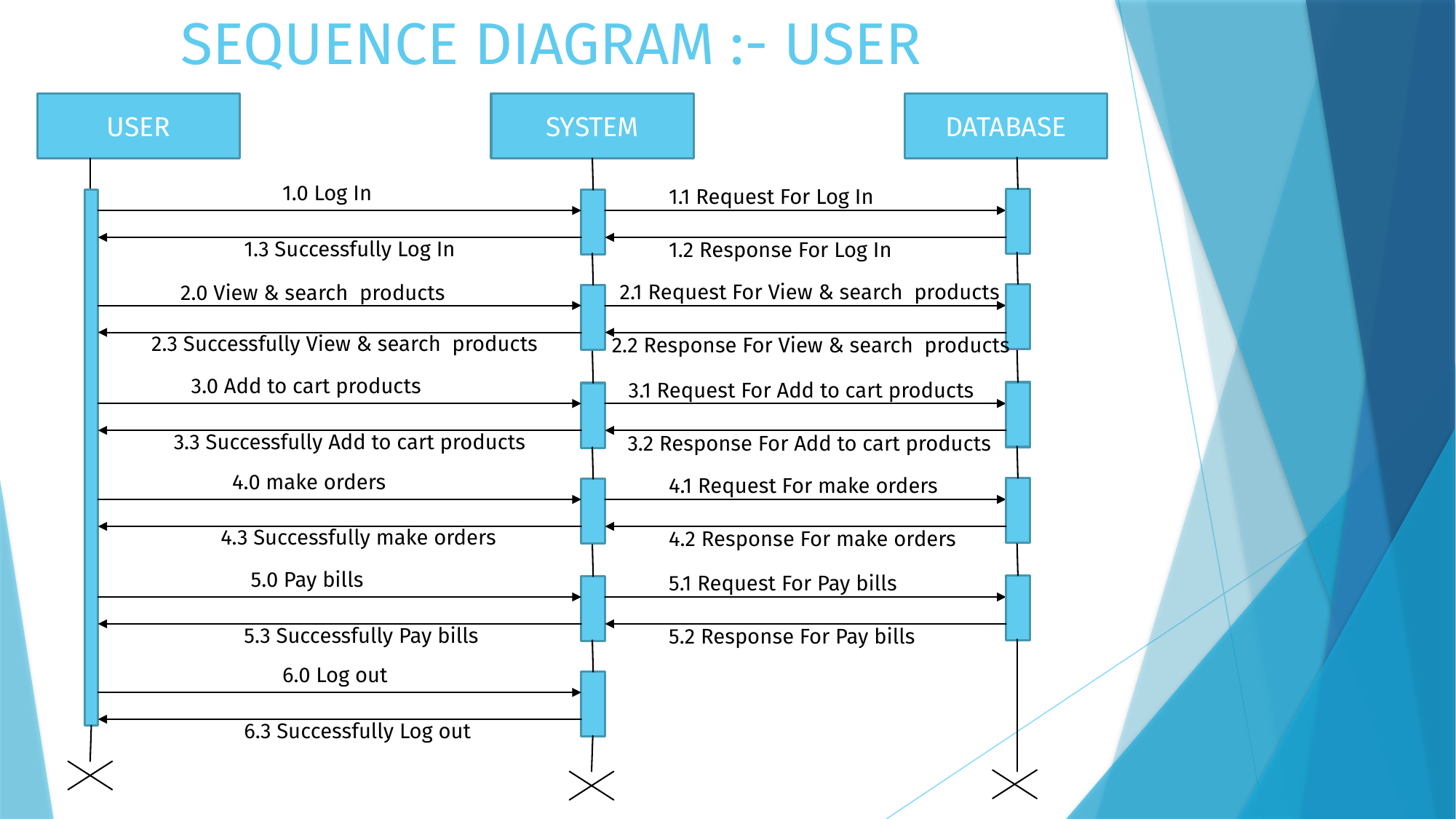

# SEQUENCE DIAGRAM :- USER
USER
DATABASE
SYSTEM
1.0 Log In
1.1 Request For Log In

1.3 Successfully Log In
1.2 Response For Log In
2.1 Request For View & search  products
2.0 View & search  products

2.3 Successfully View & search  products
2.2 Response For View & search  products
3.0 Add to cart products
3.1 Request For Add to cart products

3.3 Successfully Add to cart products
3.2 Response For Add to cart products
4.0 make orders
4.1 Request For make orders

4.3 Successfully make orders
4.2 Response For make orders
5.0 Pay bills
5.1 Request For Pay bills

5.3 Successfully Pay bills
5.2 Response For Pay bills
6.0 Log out

6.3 Successfully Log out